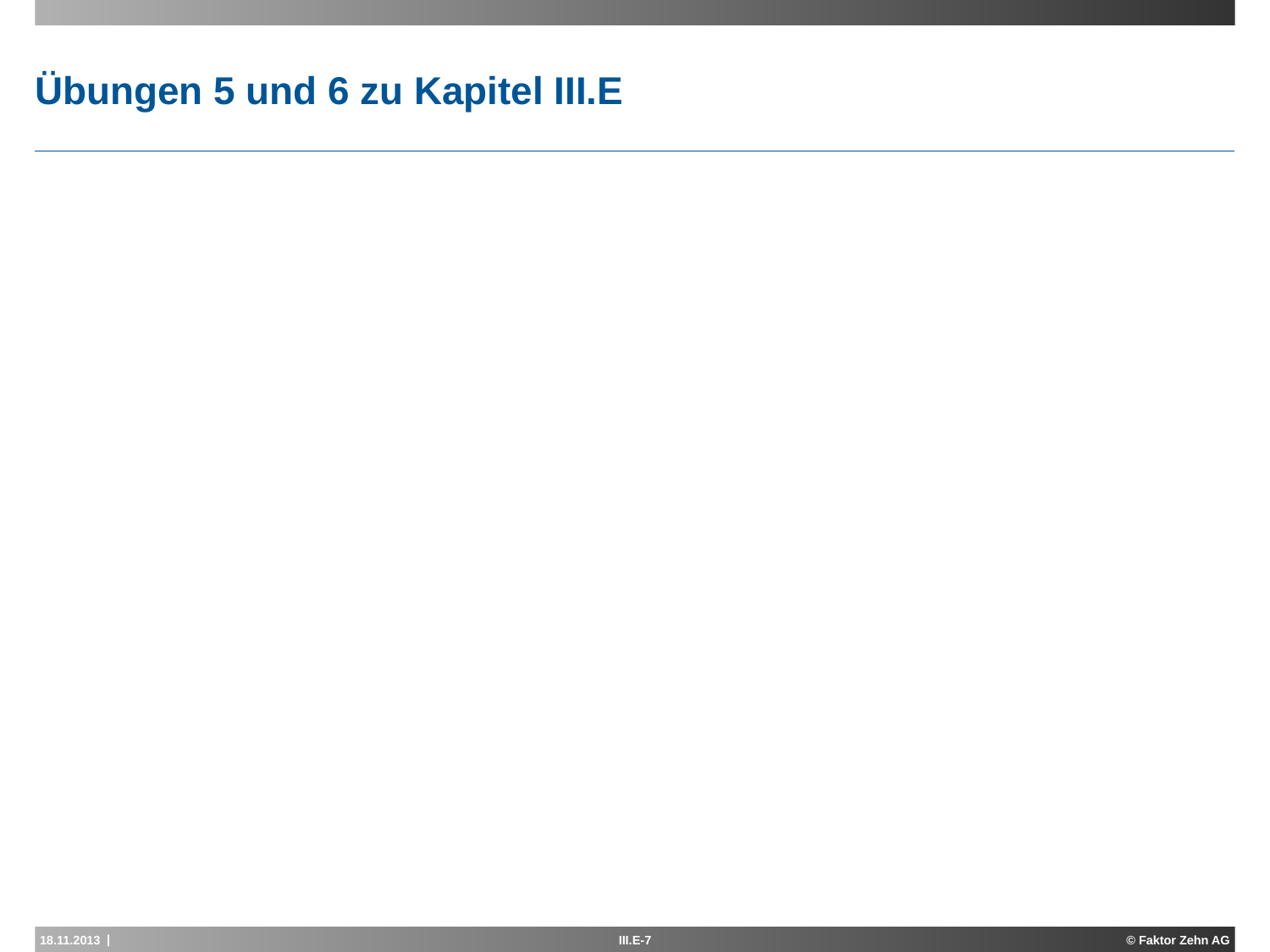

# Übungen 5 und 6 zu Kapitel III.E
18.11.2013
III.E-7